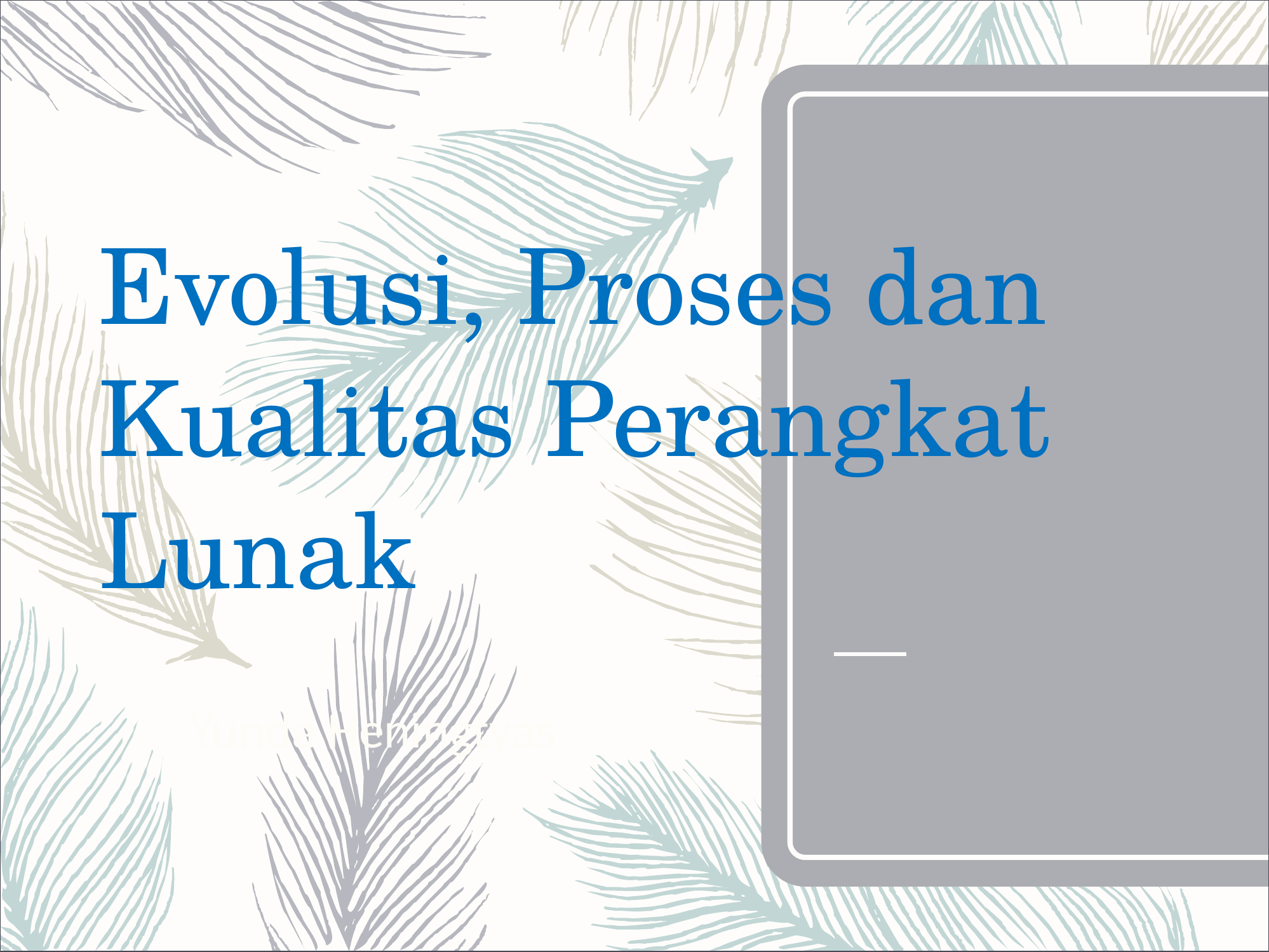

# Evolusi, Proses dan Kualitas Perangkat Lunak
Yunda Heningtyas